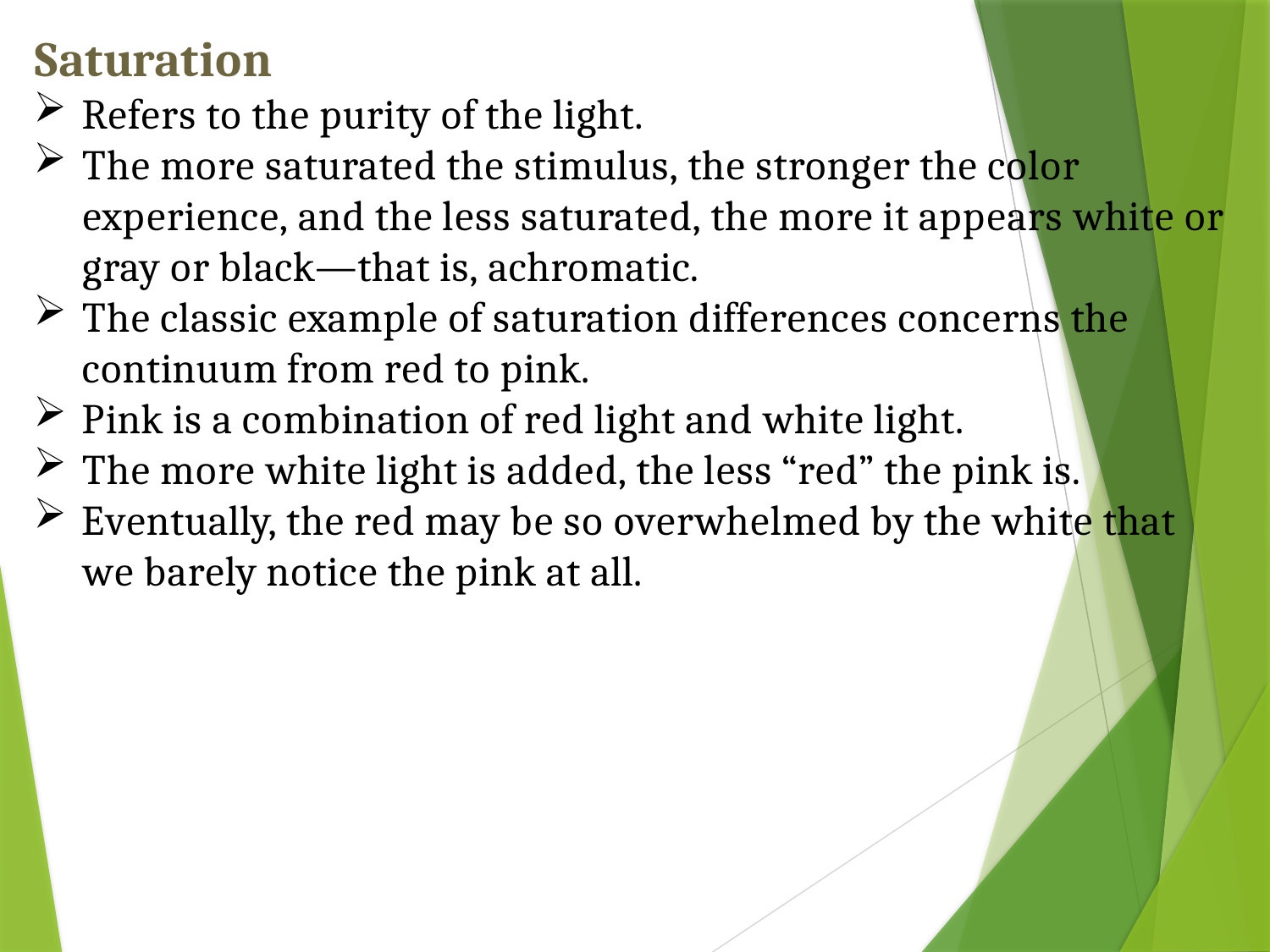

Saturation
Refers to the purity of the light.
The more saturated the stimulus, the stronger the color experience, and the less saturated, the more it appears white or gray or black—that is, achromatic.
The classic example of saturation differences concerns the continuum from red to pink.
Pink is a combination of red light and white light.
The more white light is added, the less “red” the pink is.
Eventually, the red may be so overwhelmed by the white that we barely notice the pink at all.